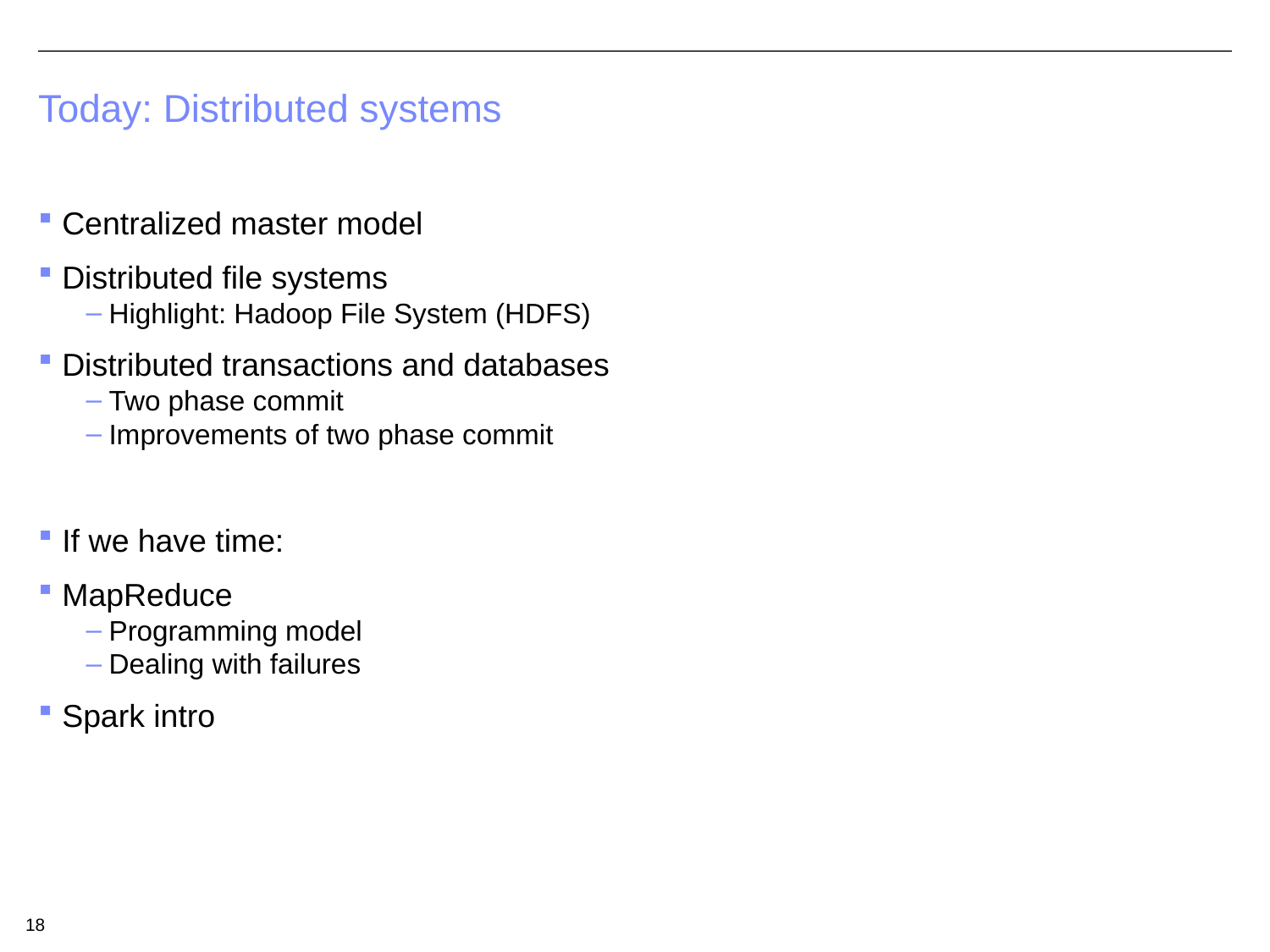

# Today: Distributed systems
Centralized master model
Distributed file systems
Highlight: Hadoop File System (HDFS)
Distributed transactions and databases
Two phase commit
Improvements of two phase commit

If we have time:
MapReduce
Programming model
Dealing with failures
Spark intro

18